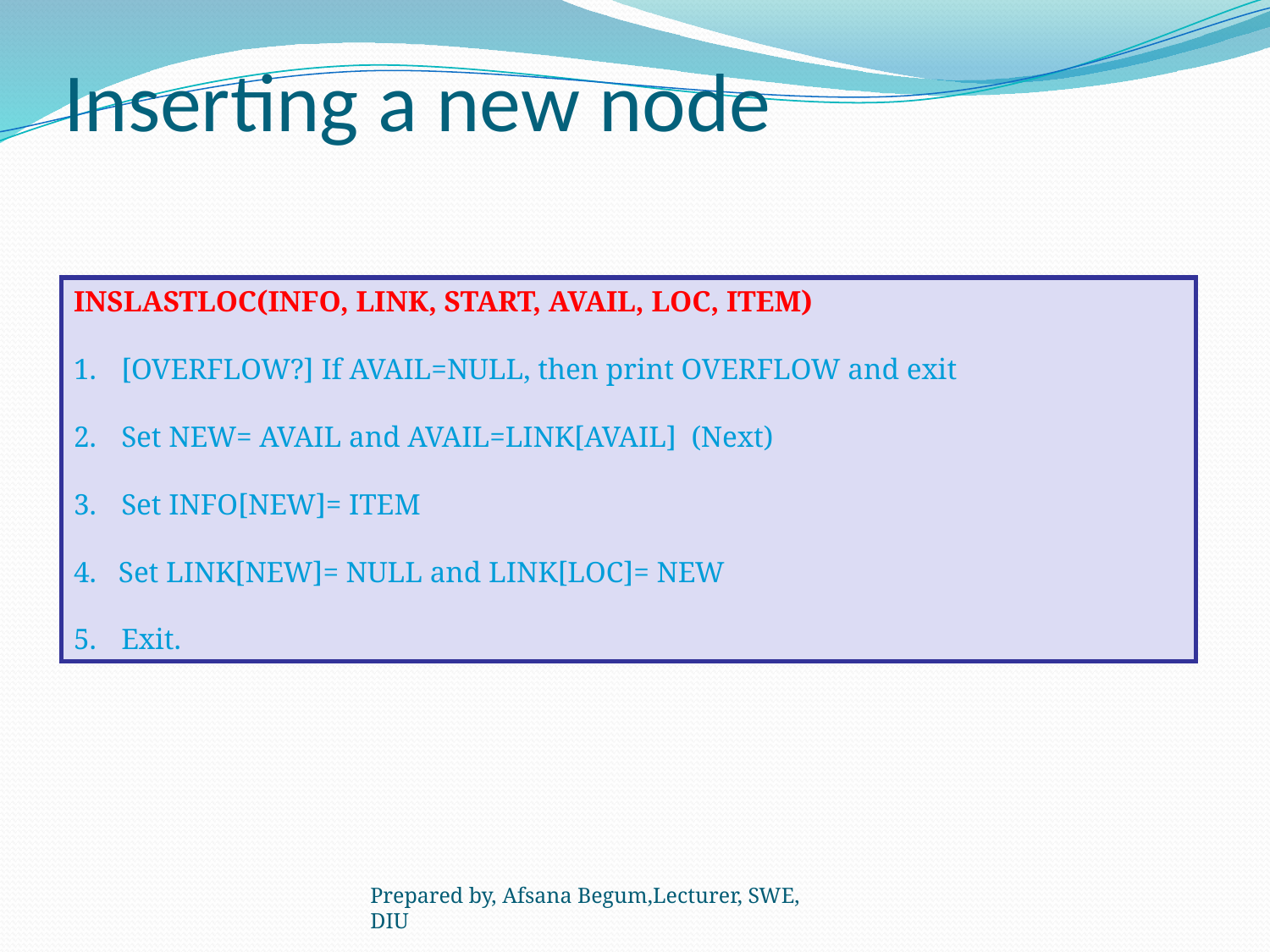

# Inserting a new node
INSLASTLOC(INFO, LINK, START, AVAIL, LOC, ITEM)

[OVERFLOW?] If AVAIL=NULL, then print OVERFLOW and exit

Set NEW= AVAIL and AVAIL=LINK[AVAIL]  (Next)

Set INFO[NEW]= ITEM

4.   Set LINK[NEW]= NULL and LINK[LOC]= NEW

Exit.
Prepared by, Afsana Begum,Lecturer, SWE, DIU